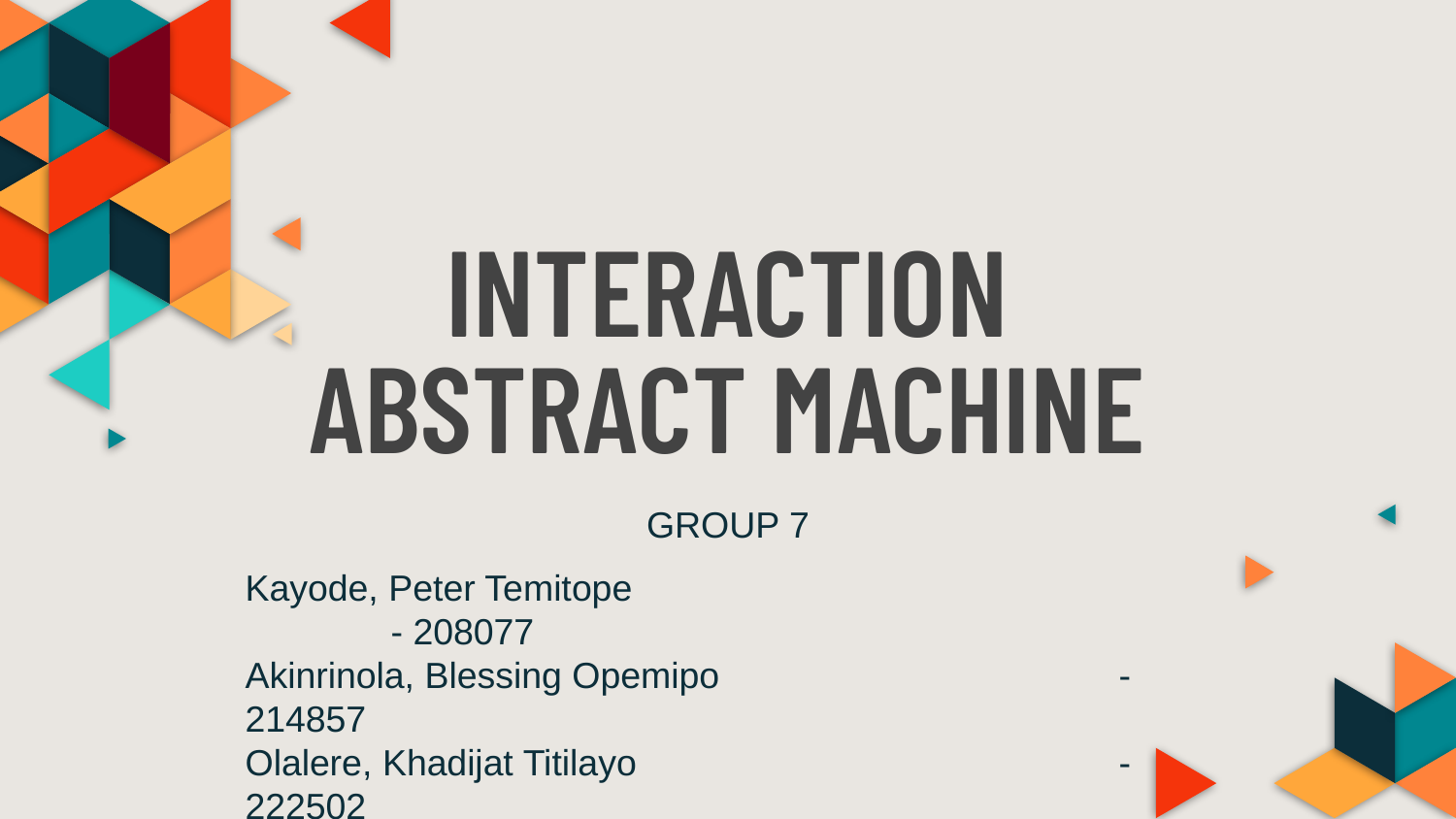

# INTERACTION ABSTRACT MACHINE

GROUP 7

Kayode, Peter Temitope 					- 208077
Akinrinola, Blessing Opemipo 			- 214857
Olalere, Khadijat Titilayo 				- 222502
Okumagba, Oghenerukevwe Miracle 	- 222498
Chinedu, Promise Okafor 				- 213930